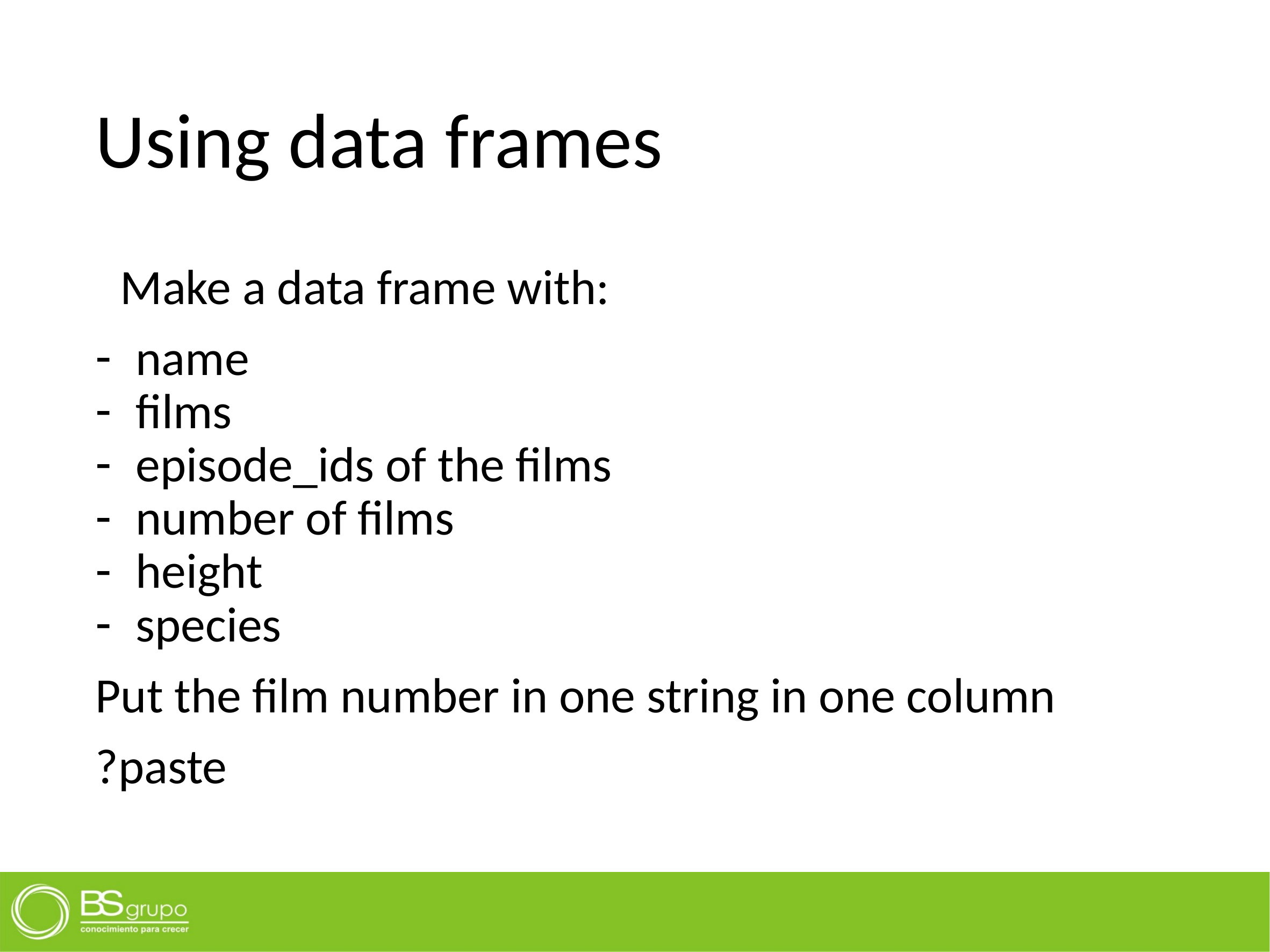

# Using data frames
Make a data frame with:
name
films
episode_ids of the films
number of films
height
species
Put the film number in one string in one column
?paste